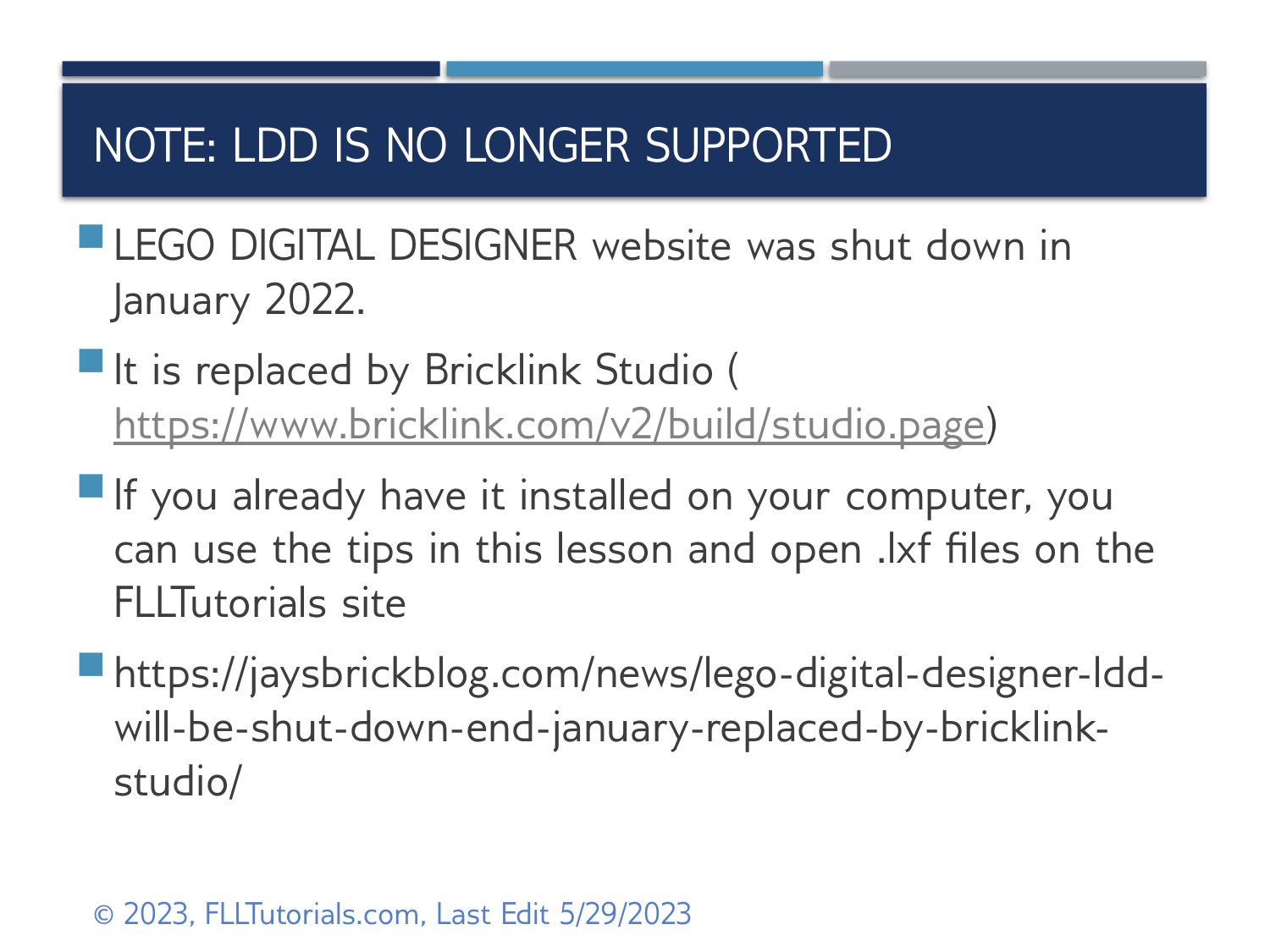

# NOTE: LDD is NO LONGER SUPPORTED
LEGO DIGITAL DESIGNER website was shut down in January 2022.
It is replaced by Bricklink Studio (https://www.bricklink.com/v2/build/studio.page)
If you already have it installed on your computer, you can use the tips in this lesson and open .lxf files on the FLLTutorials site
https://jaysbrickblog.com/news/lego-digital-designer-ldd-will-be-shut-down-end-january-replaced-by-bricklink-studio/
© 2023, FLLTutorials.com, Last Edit 5/29/2023